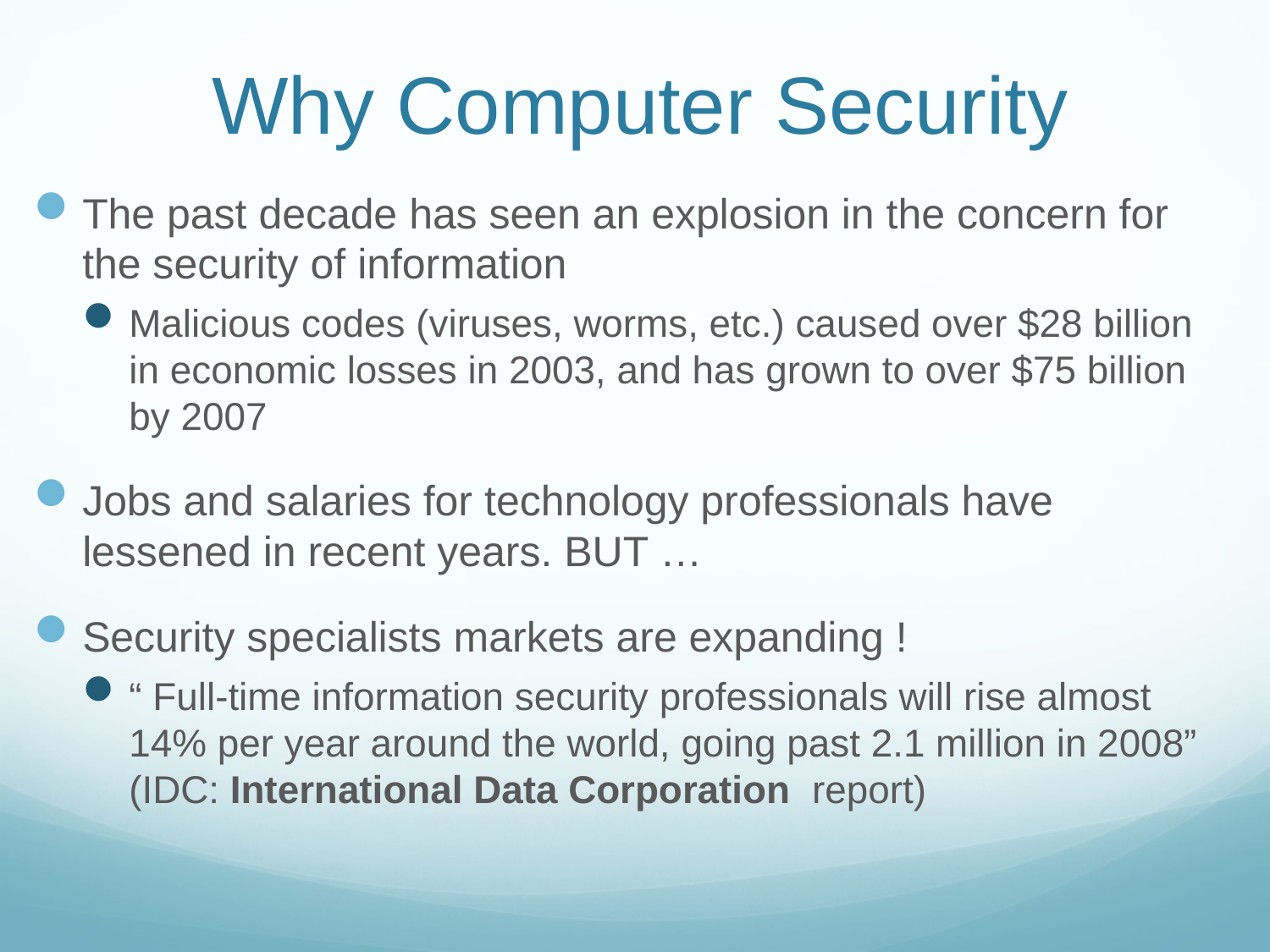

# Why Computer Security
The past decade has seen an explosion in the concern for the security of information
Malicious codes (viruses, worms, etc.) caused over $28 billion in economic losses in 2003, and has grown to over $75 billion by 2007
Jobs and salaries for technology professionals have lessened in recent years. BUT …
Security specialists markets are expanding !
“ Full-time information security professionals will rise almost 14% per year around the world, going past 2.1 million in 2008” (IDC: International Data Corporation  report)